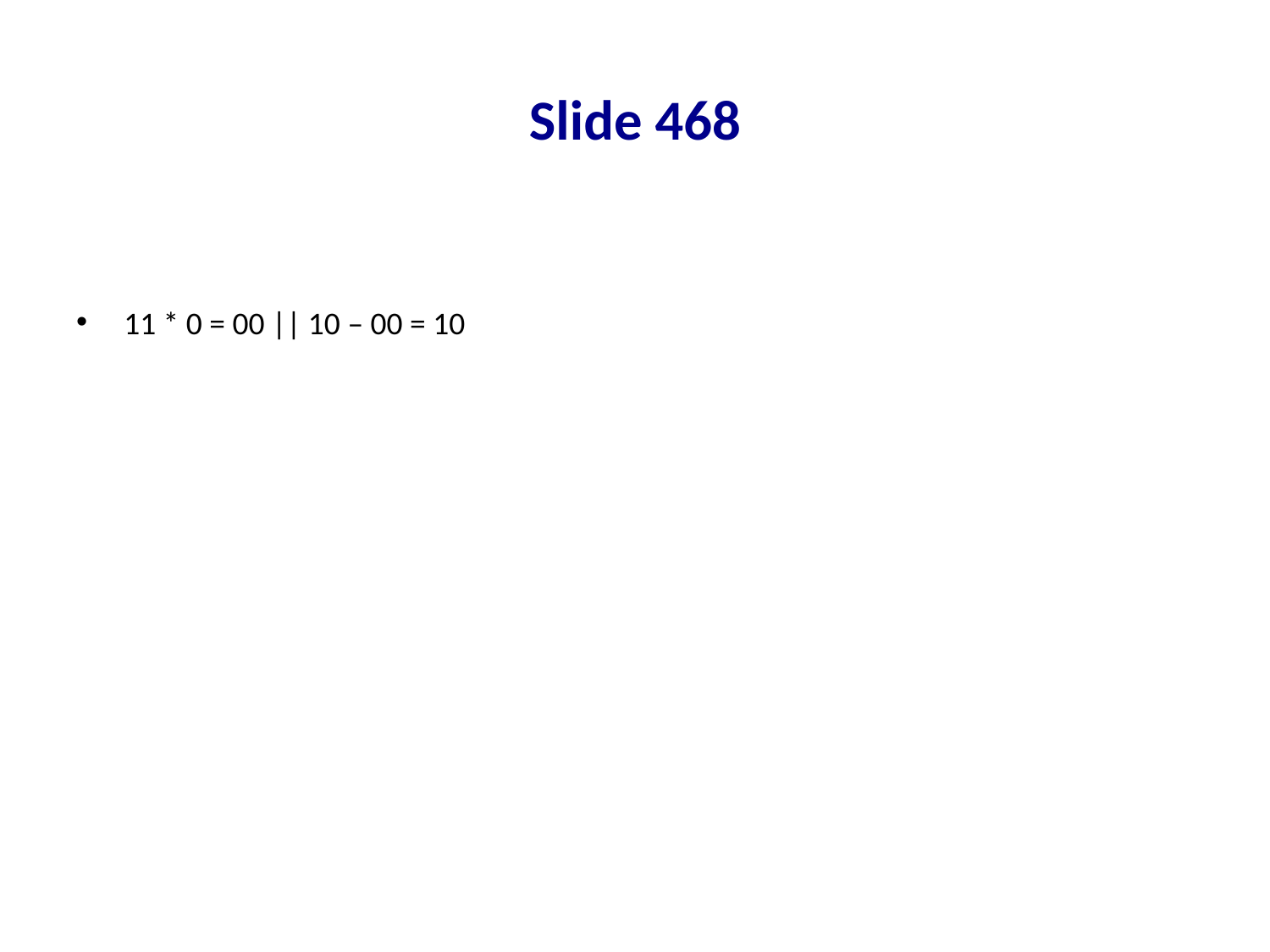

# Slide 468

11 * 0 = 00 || 10 – 00 = 10